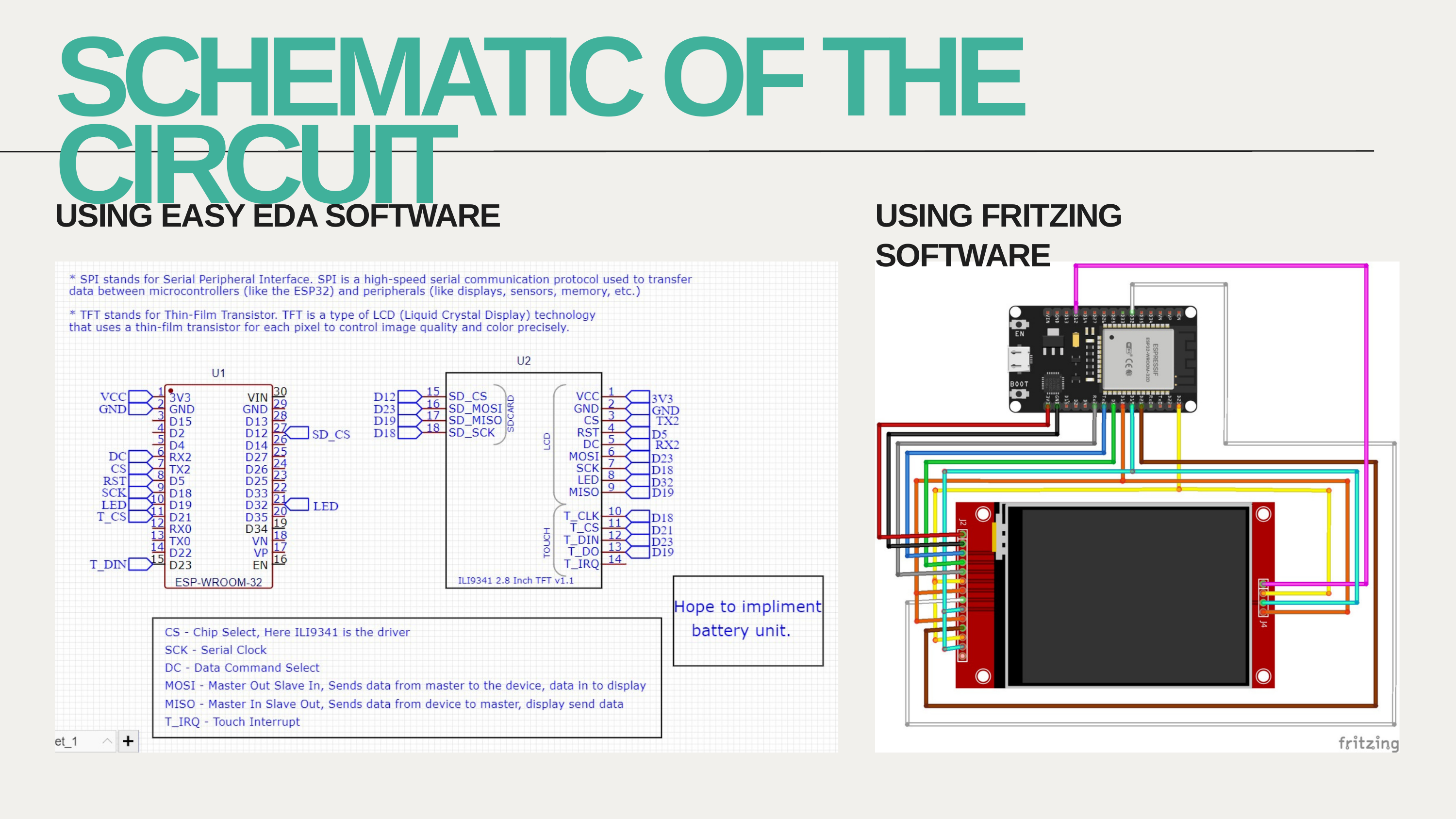

SCHEMATIC OF THE CIRCUIT

USING EASY EDA SOFTWARE
USING FRITZING SOFTWARE